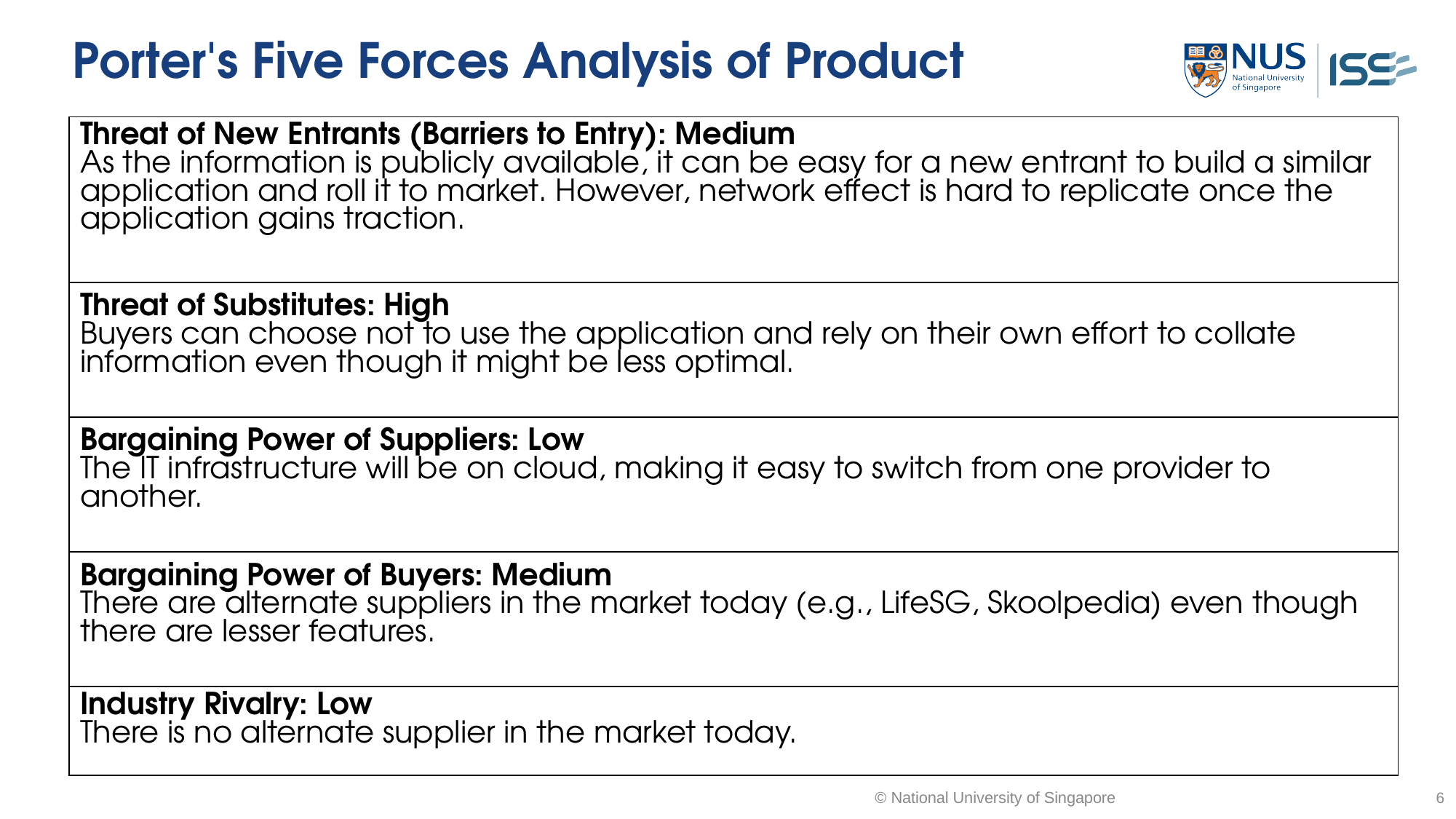

# Porter's Five Forces Analysis of Product
| Threat of New Entrants (Barriers to Entry): Medium As the information is publicly available, it can be easy for a new entrant to build a similar application and roll it to market. However, network effect is hard to replicate once the application gains traction. |
| --- |
| Threat of Substitutes: High Buyers can choose not to use the application and rely on their own effort to collate information even though it might be less optimal. |
| Bargaining Power of Suppliers: Low The IT infrastructure will be on cloud, making it easy to switch from one provider to another. |
| Bargaining Power of Buyers: Medium There are alternate suppliers in the market today (e.g., LifeSG, Skoolpedia) even though there are lesser features. |
| Industry Rivalry: Low There is no alternate supplier in the market today. |
© National University of Singapore
6